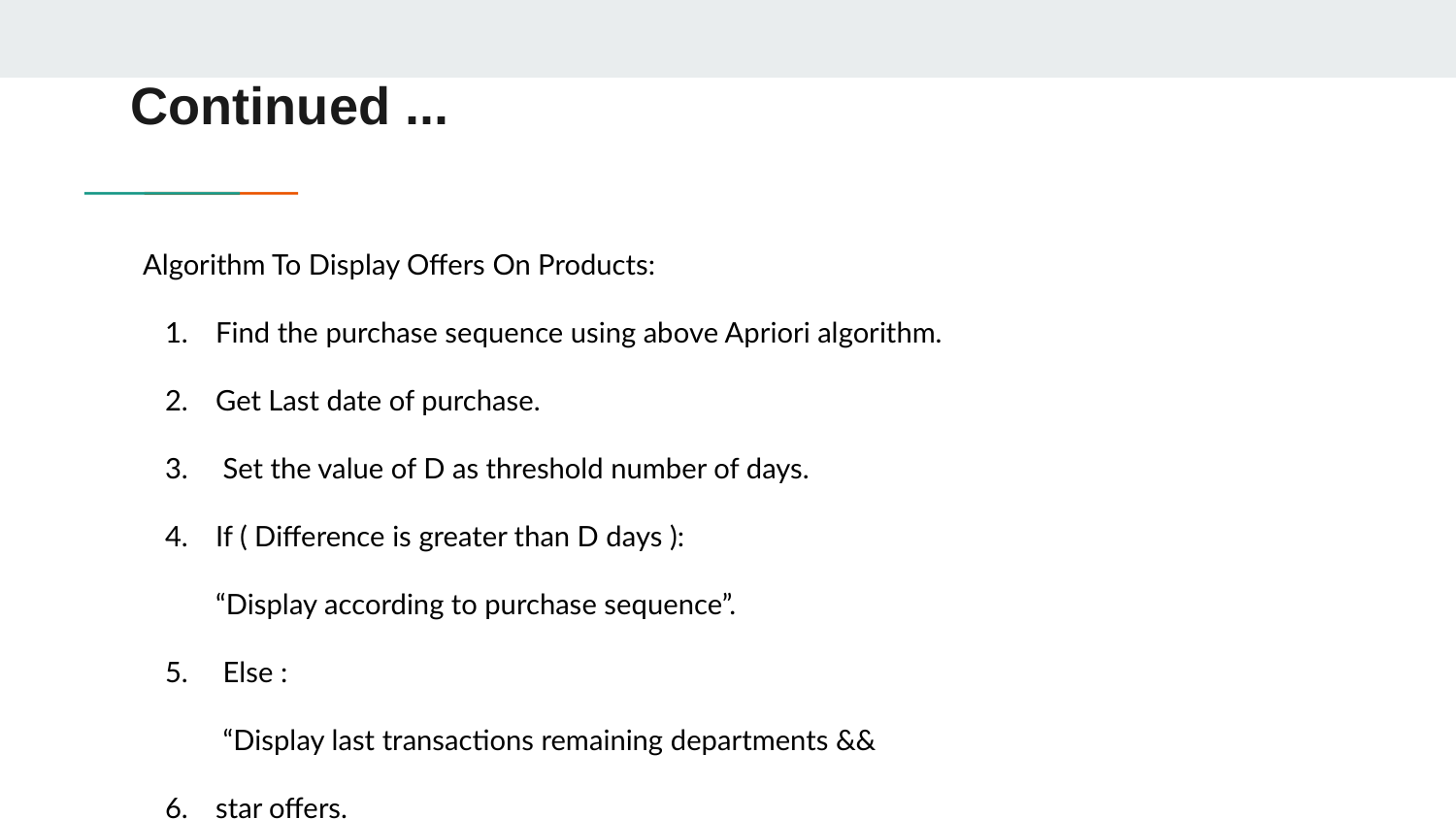

# Continued ...
Algorithm To Display Offers On Products:
Find the purchase sequence using above Apriori algorithm.
Get Last date of purchase.
 Set the value of D as threshold number of days.
If ( Difference is greater than D days ):
“Display according to purchase sequence”.
 Else :
 “Display last transactions remaining departments &&
star offers.